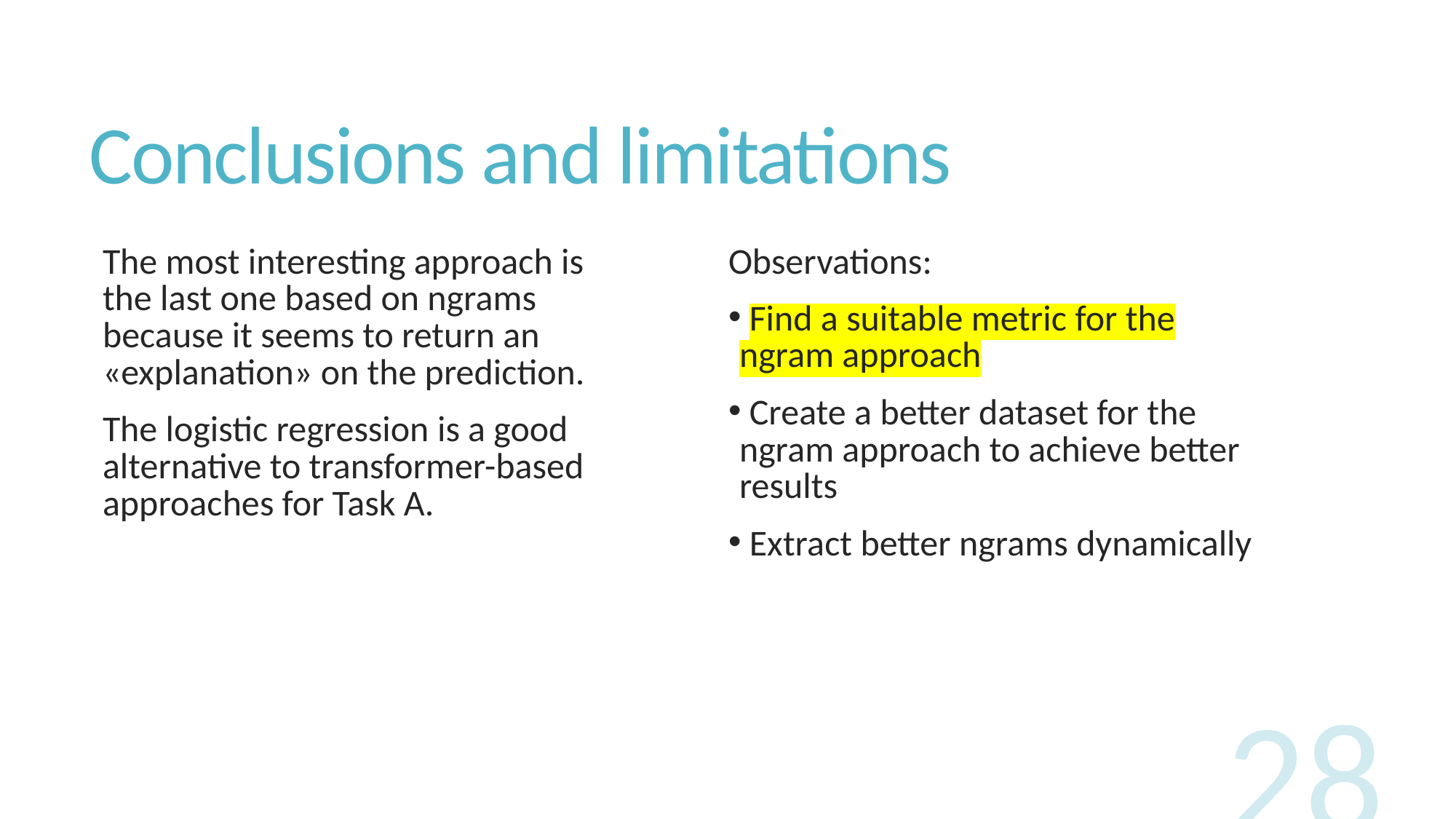

# Conclusions and limitations
The most interesting approach is the last one based on ngrams because it seems to return an «explanation» on the prediction.
The logistic regression is a good alternative to transformer-based approaches for Task A.

Observations:
 Find a suitable metric for the ngram approach
 Create a better dataset for the ngram approach to achieve better results
 Extract better ngrams dynamically
28